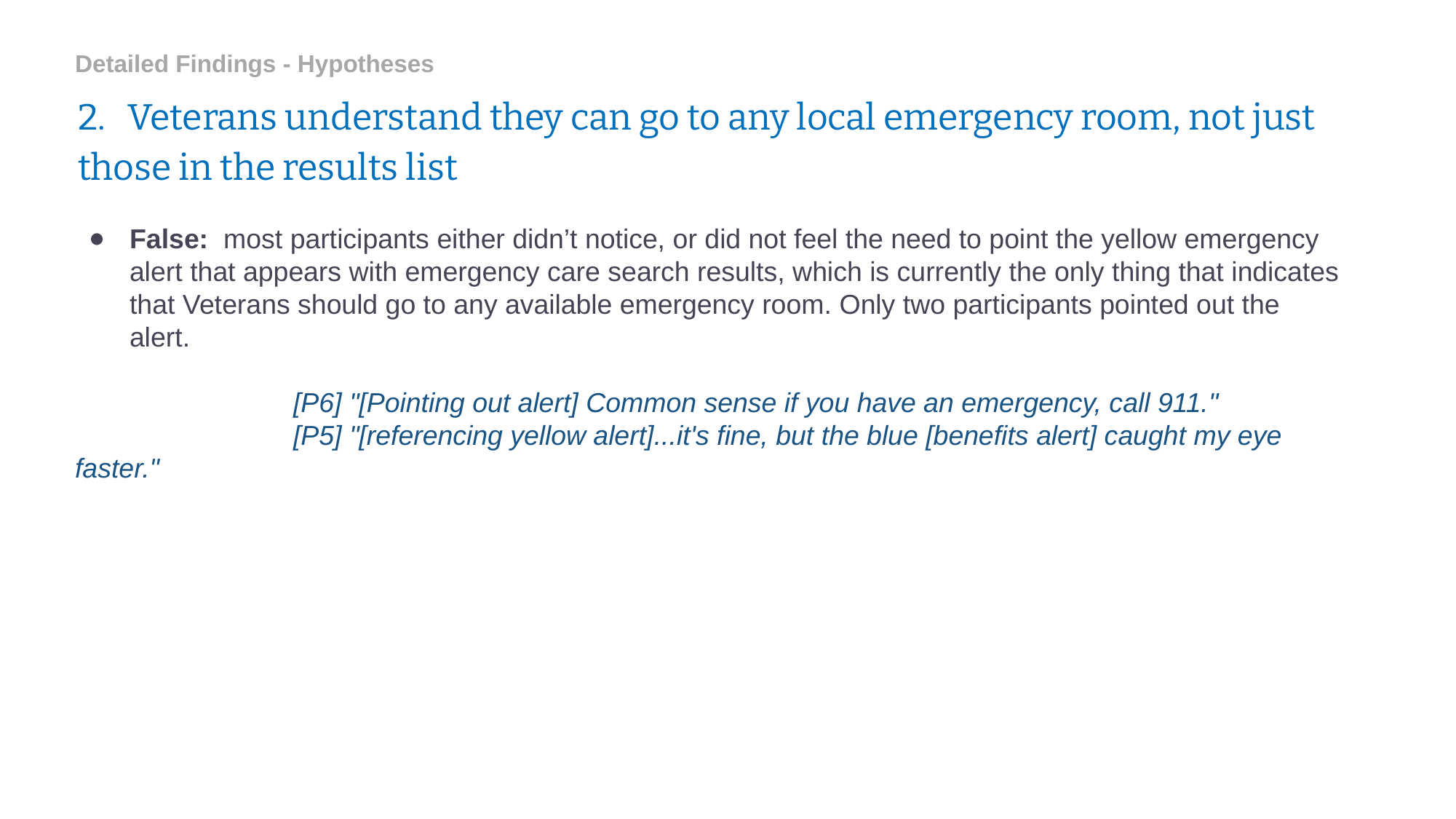

Detailed Findings - Hypotheses
# 2.   Veterans understand they can go to any local emergency room, not just those in the results list
False:  most participants either didn’t notice, or did not feel the need to point the yellow emergency alert that appears with emergency care search results, which is currently the only thing that indicates that Veterans should go to any available emergency room. Only two participants pointed out the alert.

		[P6] "[Pointing out alert] Common sense if you have an emergency, call 911."
		[P5] "[referencing yellow alert]...it's fine, but the blue [benefits alert] caught my eye faster."